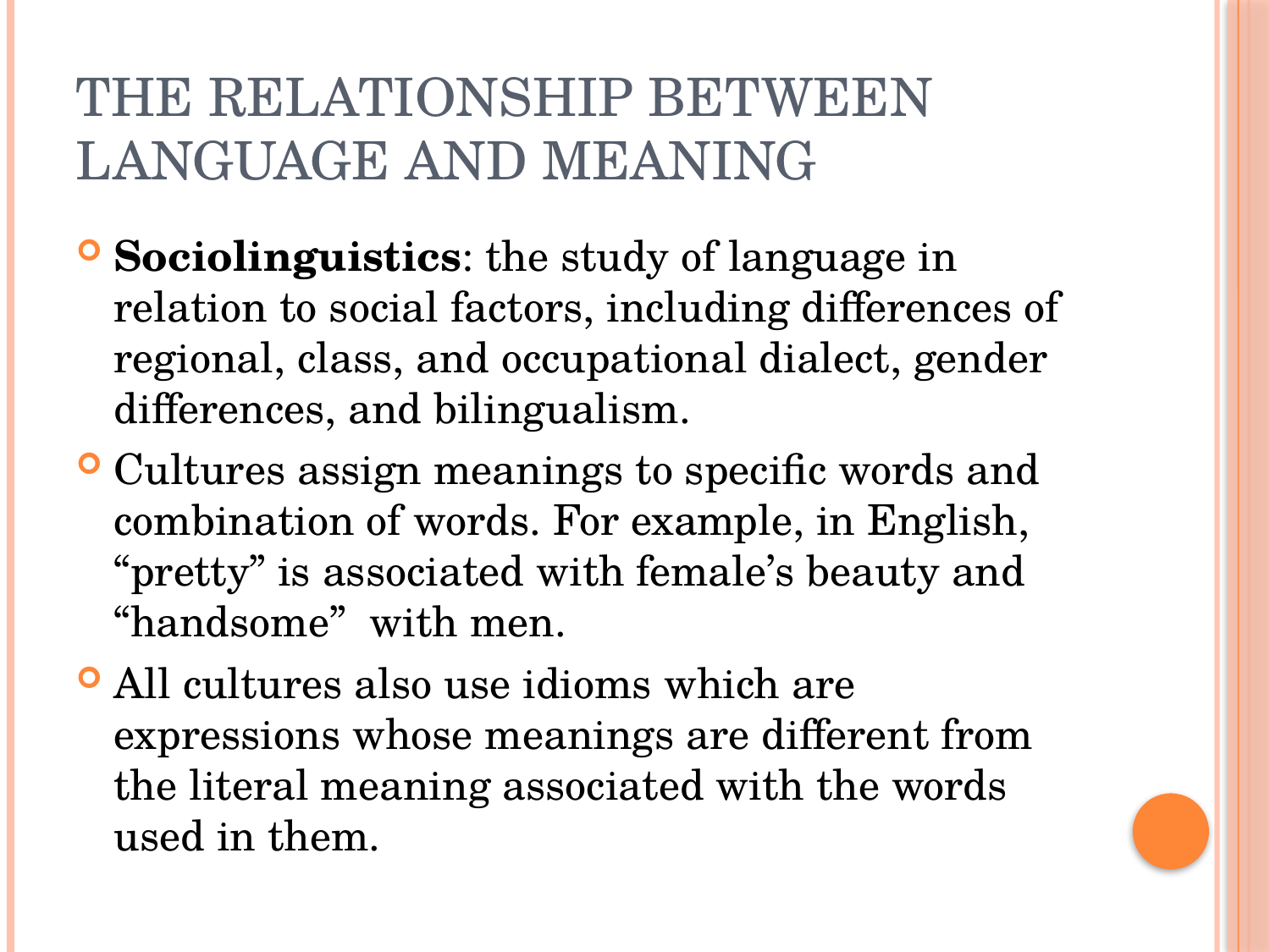

# The Relationship Between Language and Meaning
Sociolinguistics: the study of language in relation to social factors, including differences of regional, class, and occupational dialect, gender differences, and bilingualism.
Cultures assign meanings to specific words and combination of words. For example, in English, “pretty” is associated with female’s beauty and “handsome”  with men.
All cultures also use idioms which are expressions whose meanings are different from the literal meaning associated with the words used in them.